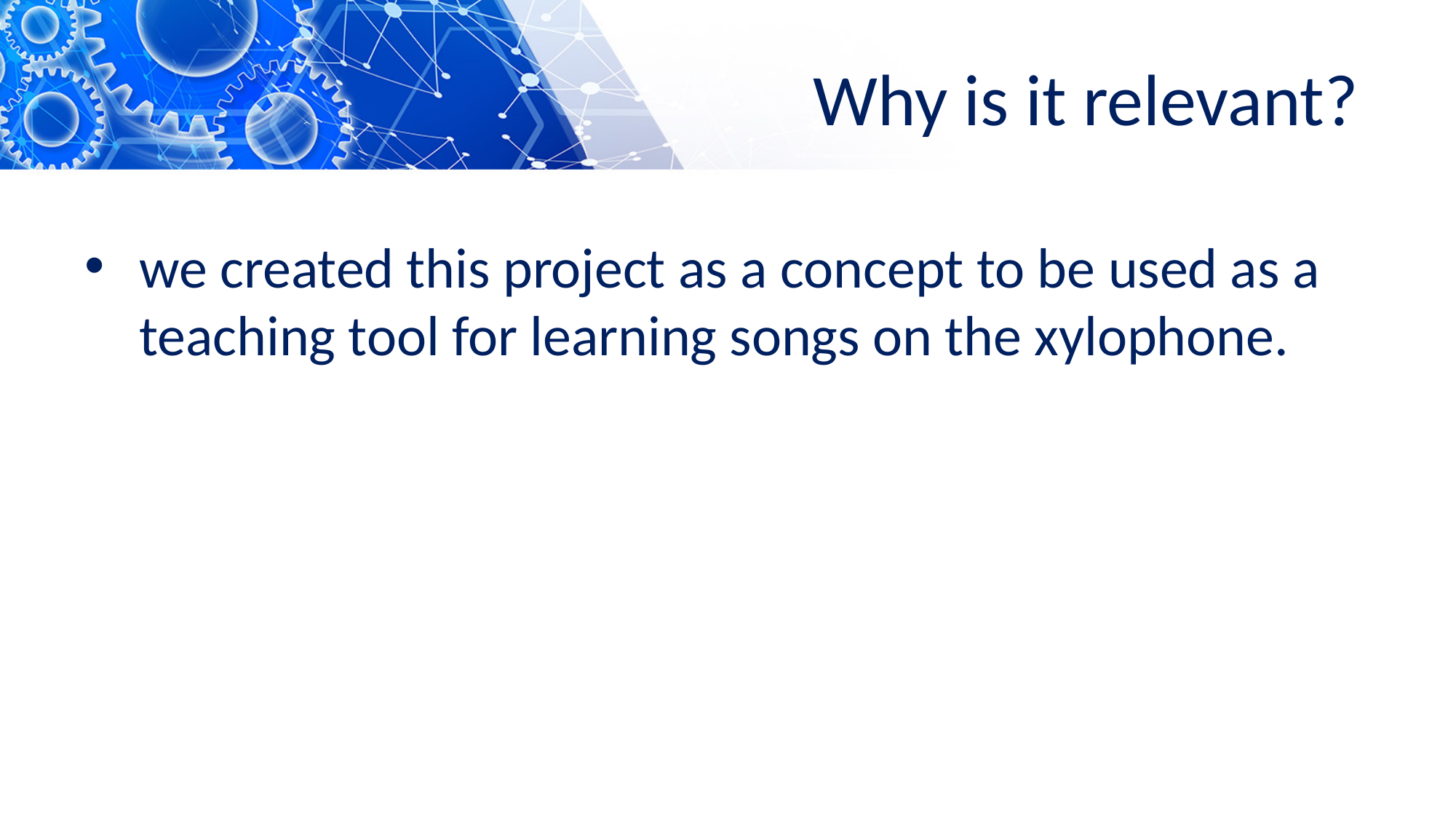

# Why is it relevant?
we created this project as a concept to be used as a teaching tool for learning songs on the xylophone.